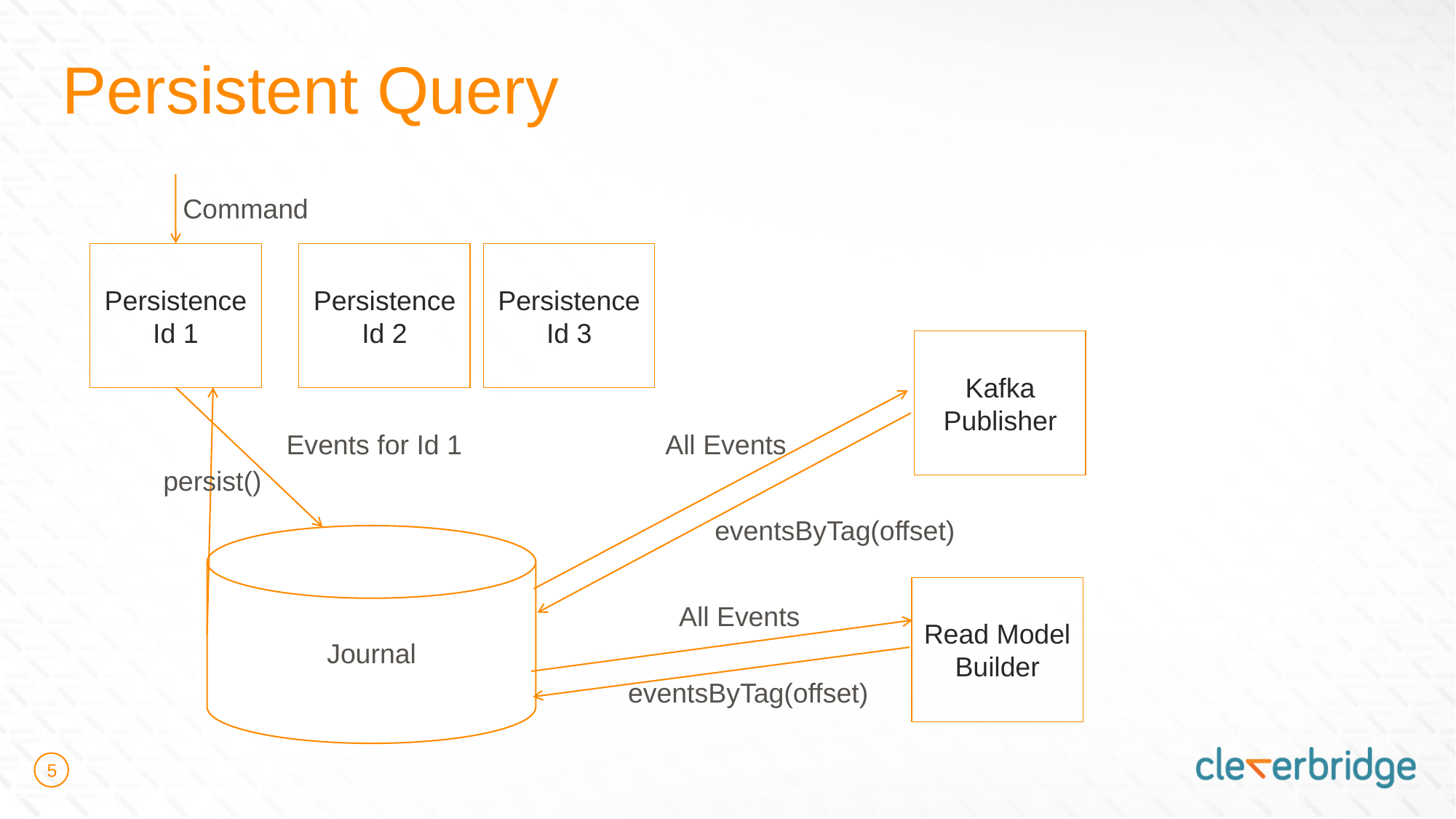

# Persistent Query
Command
Persistence Id 1
Persistence Id 2
Persistence Id 3
Kafka Publisher
All Events
Events for Id 1
persist()
eventsByTag(offset)
Journal
Read Model Builder
All Events
eventsByTag(offset)
5